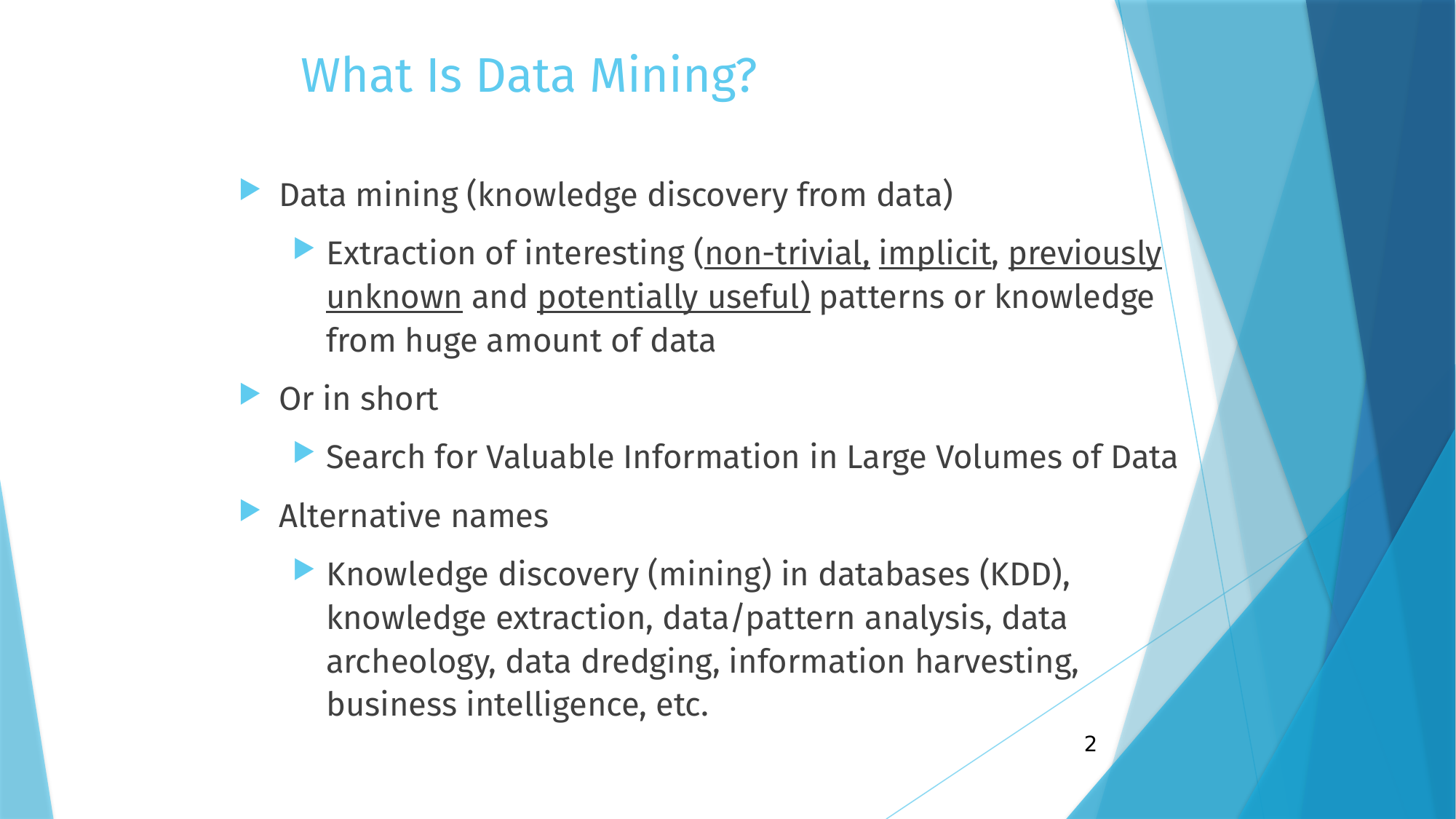

# What Is Data Mining?
Data mining (knowledge discovery from data)
Extraction of interesting (non-trivial, implicit, previously unknown and potentially useful) patterns or knowledge from huge amount of data
Or in short
Search for Valuable Information in Large Volumes of Data
Alternative names
Knowledge discovery (mining) in databases (KDD), knowledge extraction, data/pattern analysis, data archeology, data dredging, information harvesting, business intelligence, etc.
2